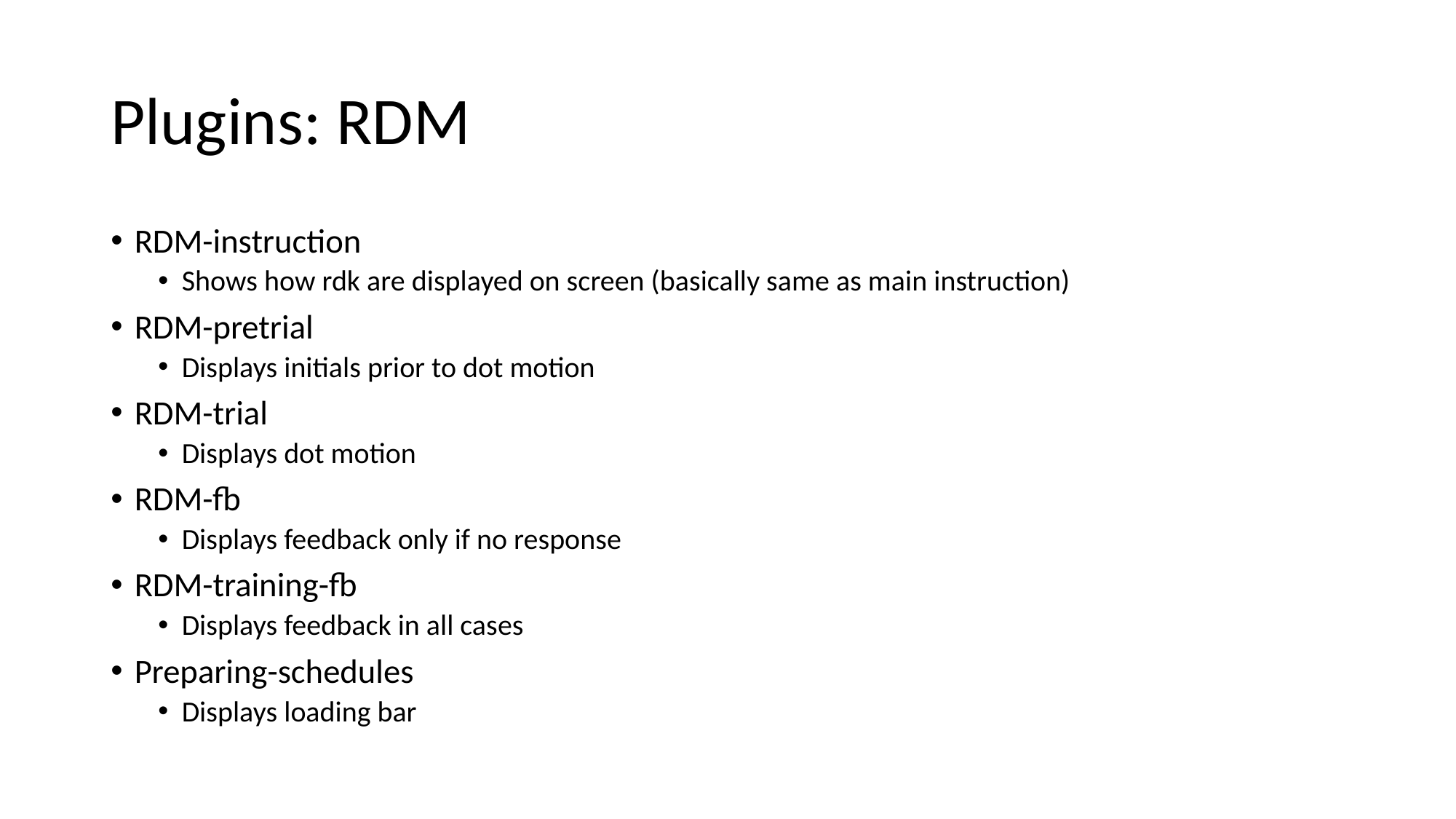

# Plugins: RDM
RDM-instruction
Shows how rdk are displayed on screen (basically same as main instruction)
RDM-pretrial
Displays initials prior to dot motion
RDM-trial
Displays dot motion
RDM-fb
Displays feedback only if no response
RDM-training-fb
Displays feedback in all cases
Preparing-schedules
Displays loading bar